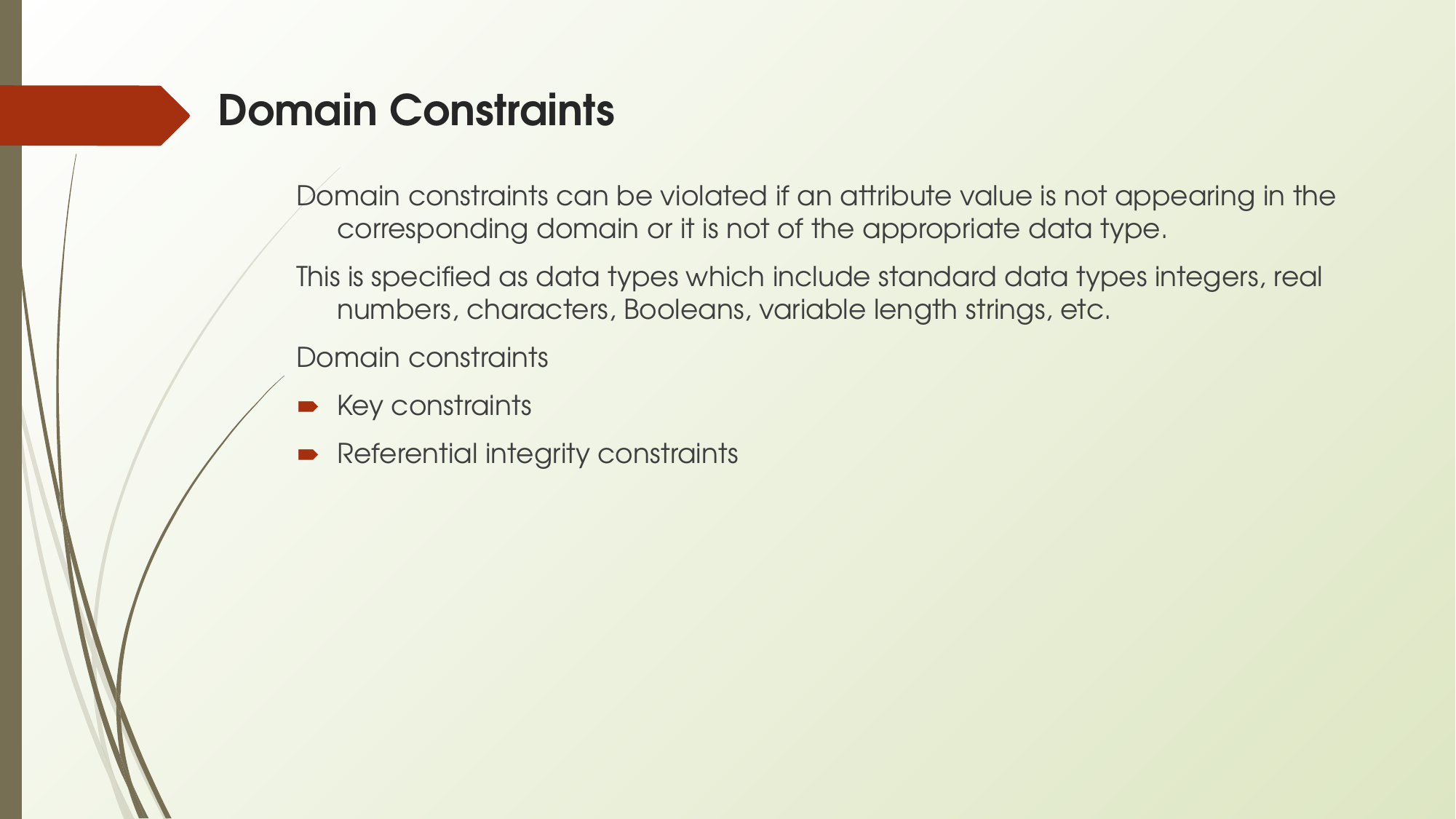

# Domain Constraints
Domain constraints can be violated if an attribute value is not appearing in the corresponding domain or it is not of the appropriate data type.
This is specified as data types which include standard data types integers, real numbers, characters, Booleans, variable length strings, etc.
Domain constraints
Key constraints
Referential integrity constraints